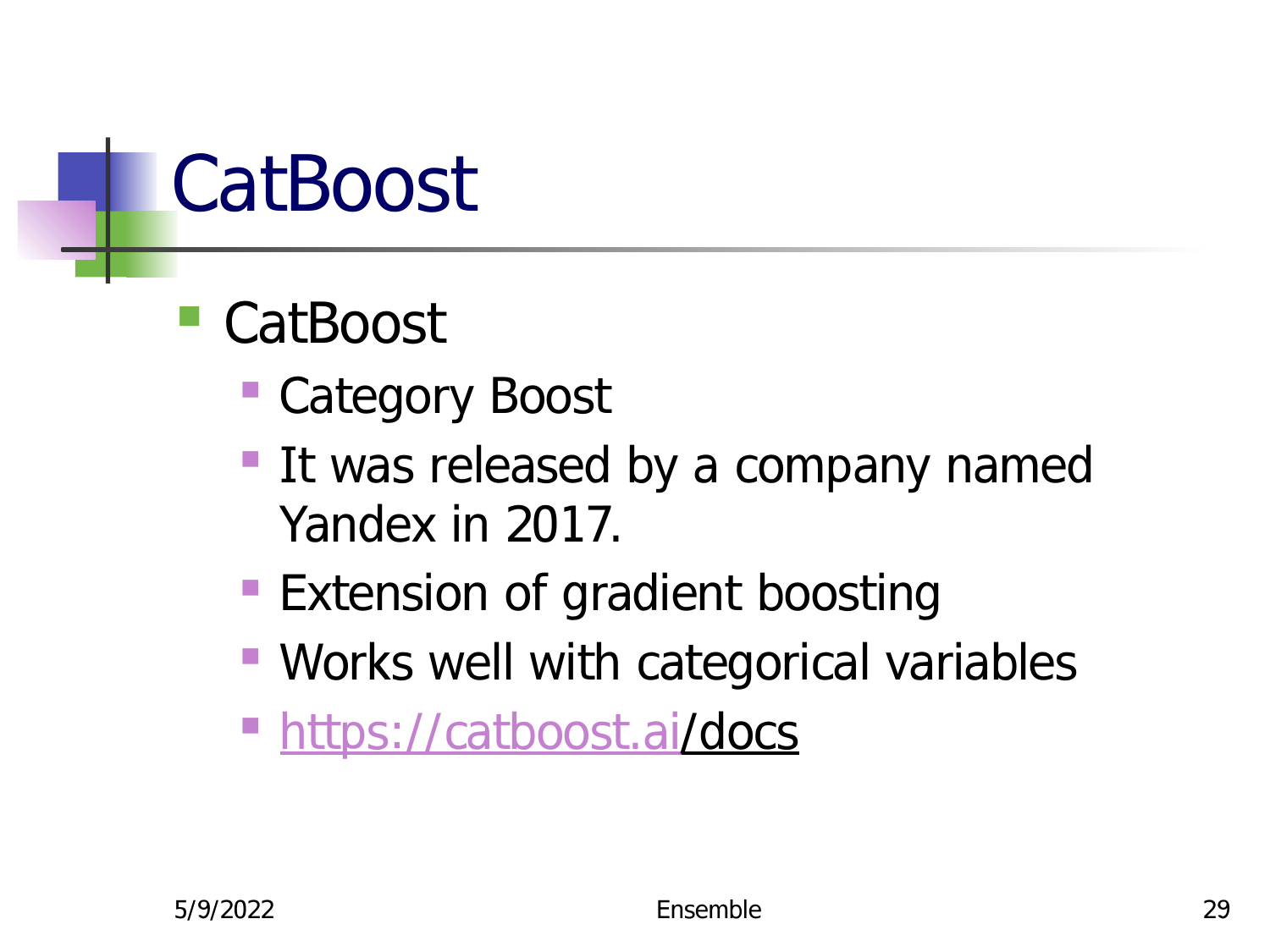

# CatBoost
CatBoost
Category Boost
It was released by a company named Yandex in 2017.
Extension of gradient boosting
Works well with categorical variables
https://catboost.ai/docs
5/9/2022
Ensemble
29